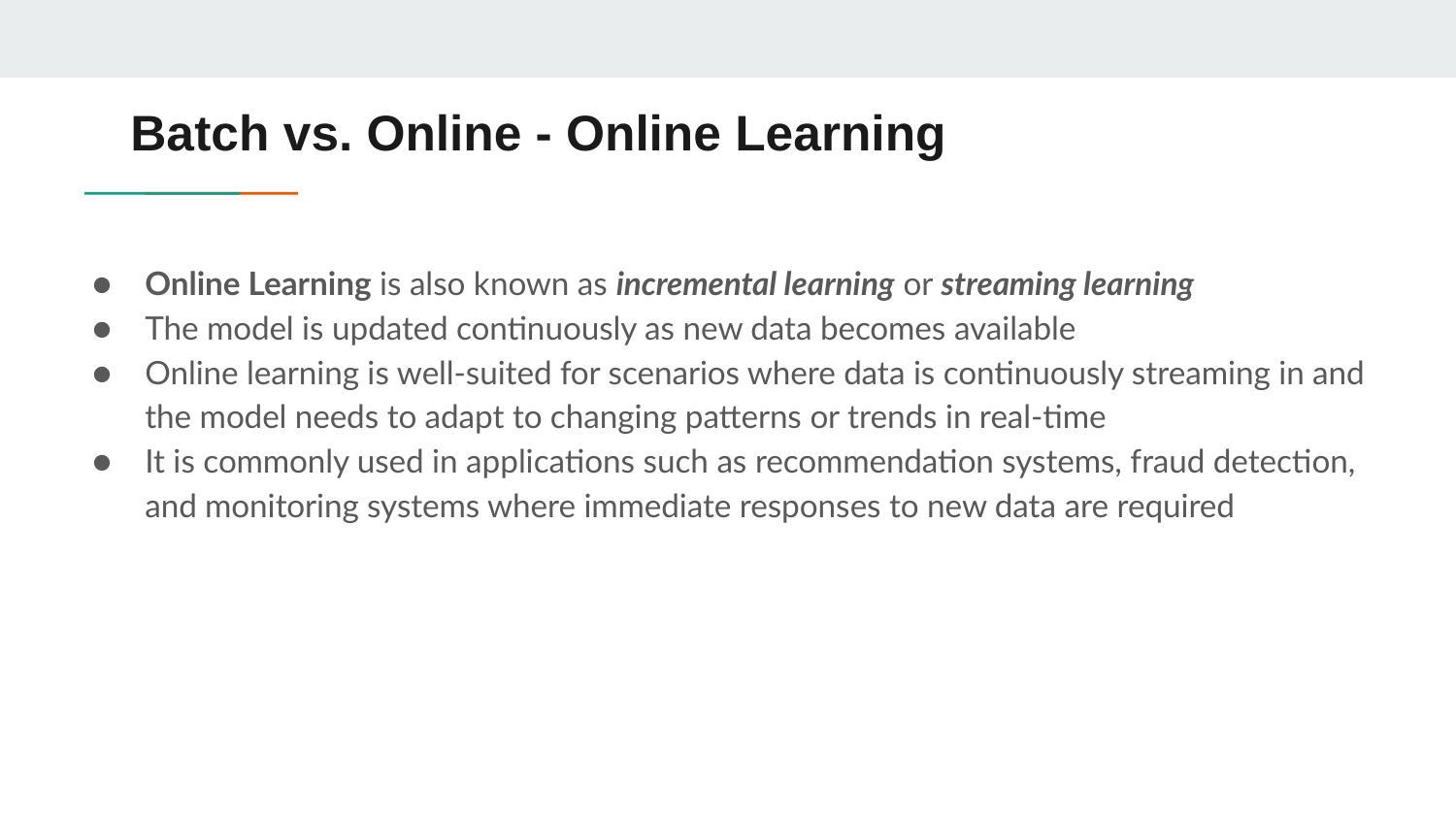

# Batch vs. Online - Online Learning
Online Learning is also known as incremental learning or streaming learning
The model is updated continuously as new data becomes available
Online learning is well-suited for scenarios where data is continuously streaming in and the model needs to adapt to changing patterns or trends in real-time
It is commonly used in applications such as recommendation systems, fraud detection, and monitoring systems where immediate responses to new data are required